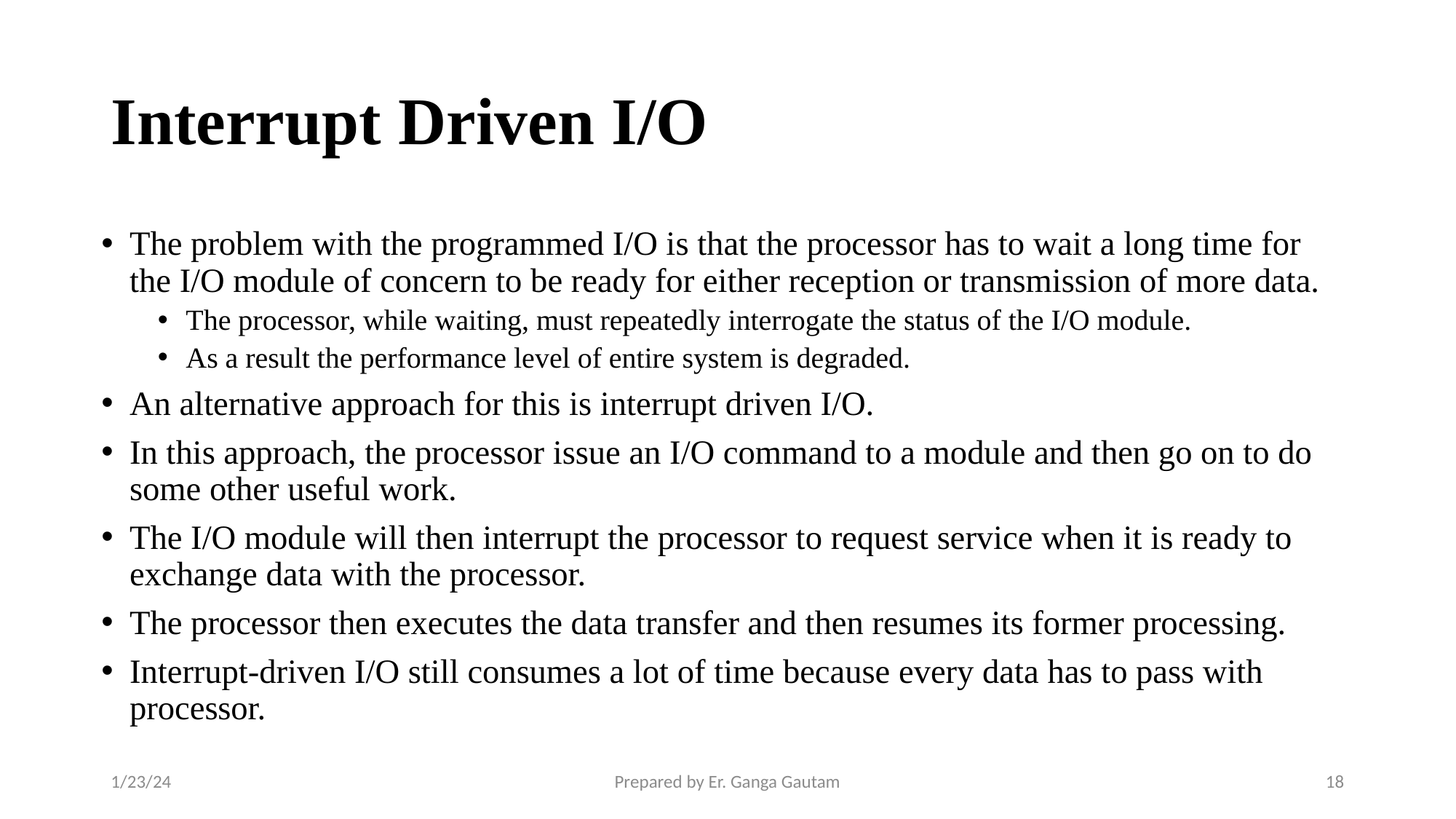

# Interrupt Driven I/O
The problem with the programmed I/O is that the processor has to wait a long time for the I/O module of concern to be ready for either reception or transmission of more data.
The processor, while waiting, must repeatedly interrogate the status of the I/O module.
As a result the performance level of entire system is degraded.
An alternative approach for this is interrupt driven I/O.
In this approach, the processor issue an I/O command to a module and then go on to do some other useful work.
The I/O module will then interrupt the processor to request service when it is ready to exchange data with the processor.
The processor then executes the data transfer and then resumes its former processing.
Interrupt-driven I/O still consumes a lot of time because every data has to pass with processor.

1/23/24
Prepared by Er. Ganga Gautam
18